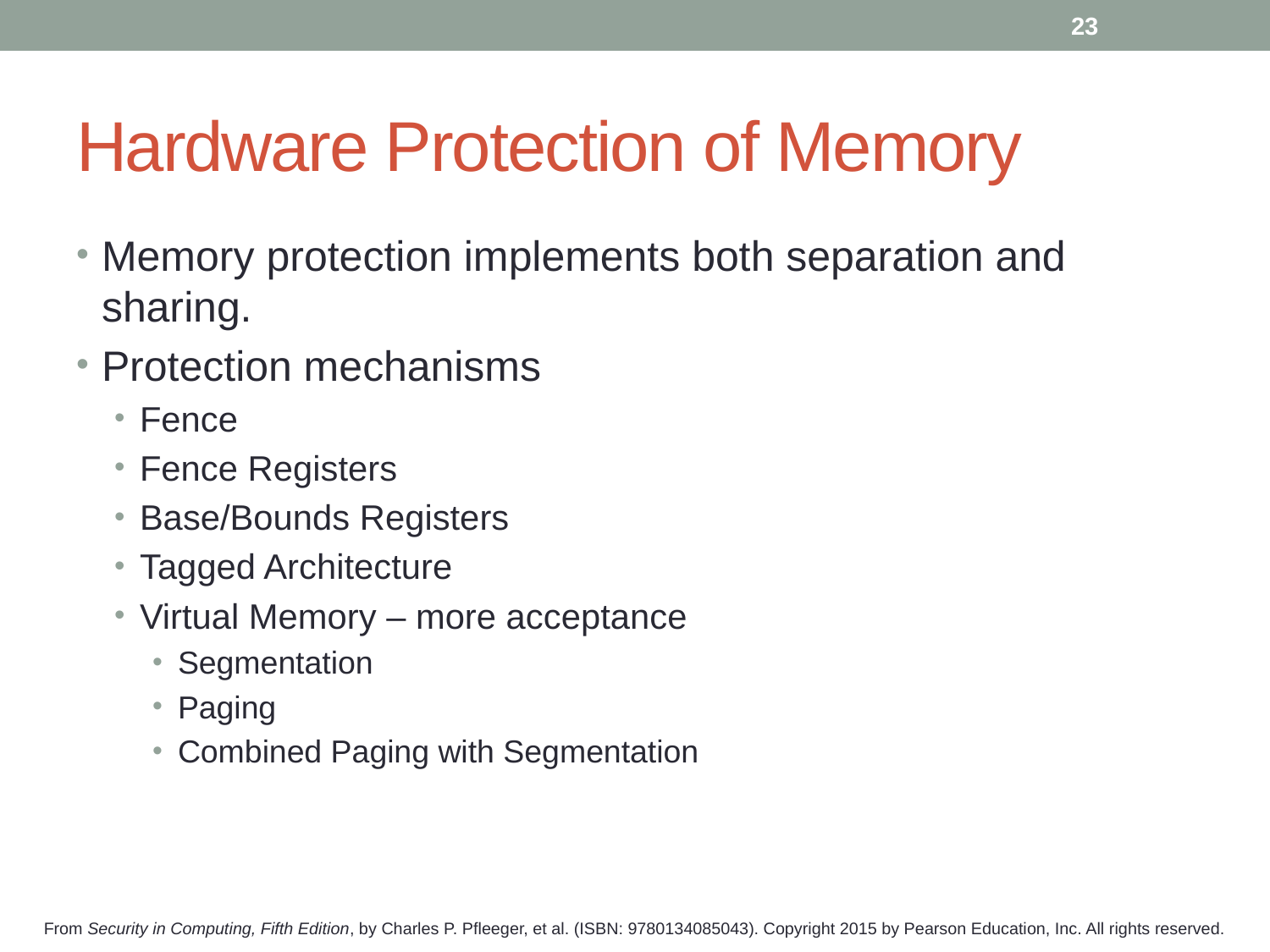

23
# Hardware Protection of Memory
Memory protection implements both separation and sharing.
Protection mechanisms
Fence
Fence Registers
Base/Bounds Registers
Tagged Architecture
Virtual Memory – more acceptance
Segmentation
Paging
Combined Paging with Segmentation
From Security in Computing, Fifth Edition, by Charles P. Pfleeger, et al. (ISBN: 9780134085043). Copyright 2015 by Pearson Education, Inc. All rights reserved.